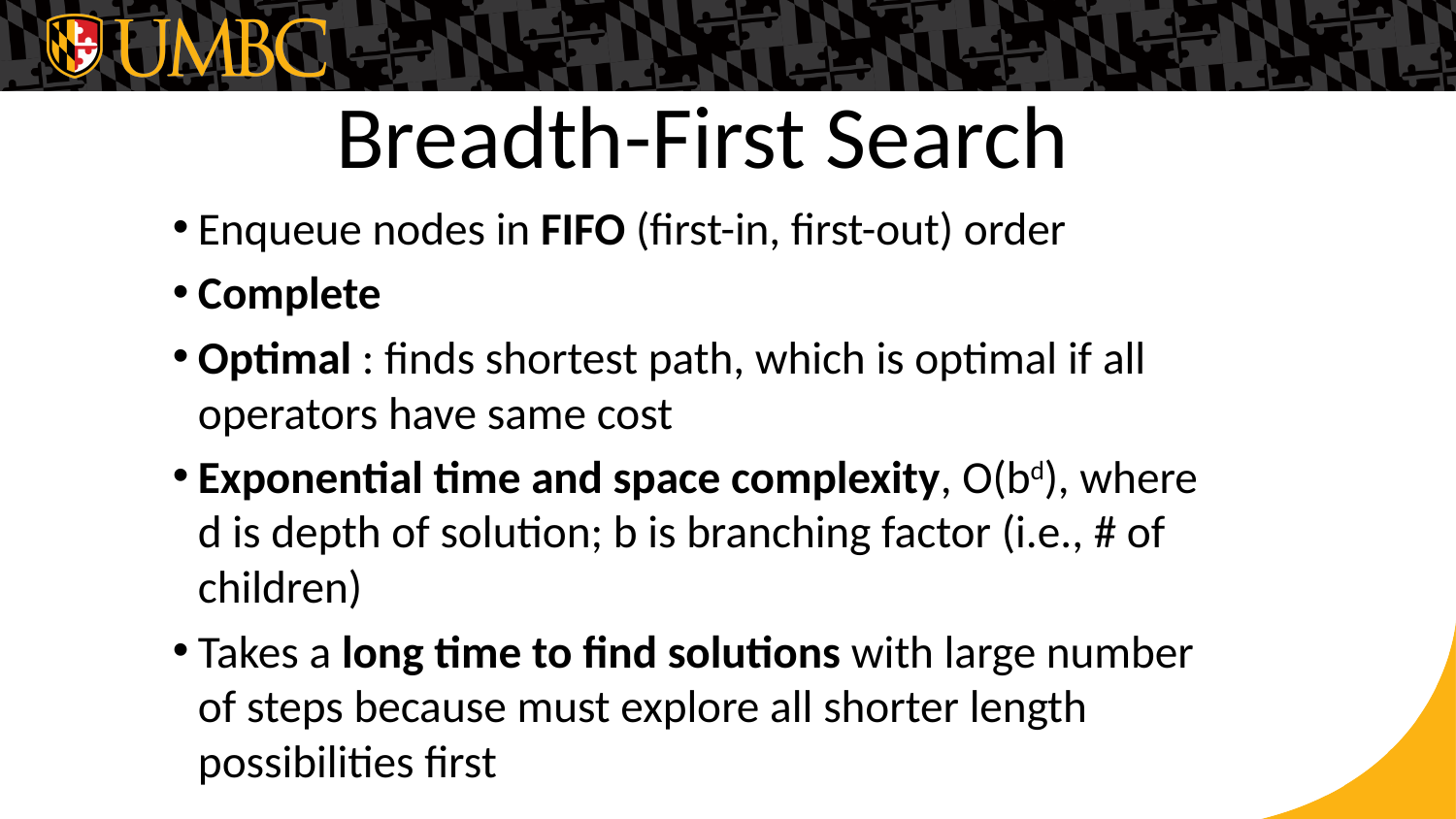

# Breadth-First Search
Enqueue nodes in FIFO (first-in, first-out) order
Complete
Optimal : finds shortest path, which is optimal if all operators have same cost
Exponential time and space complexity, O(bd), where d is depth of solution; b is branching factor (i.e., # of children)
Takes a long time to find solutions with large number of steps because must explore all shorter length possibilities first